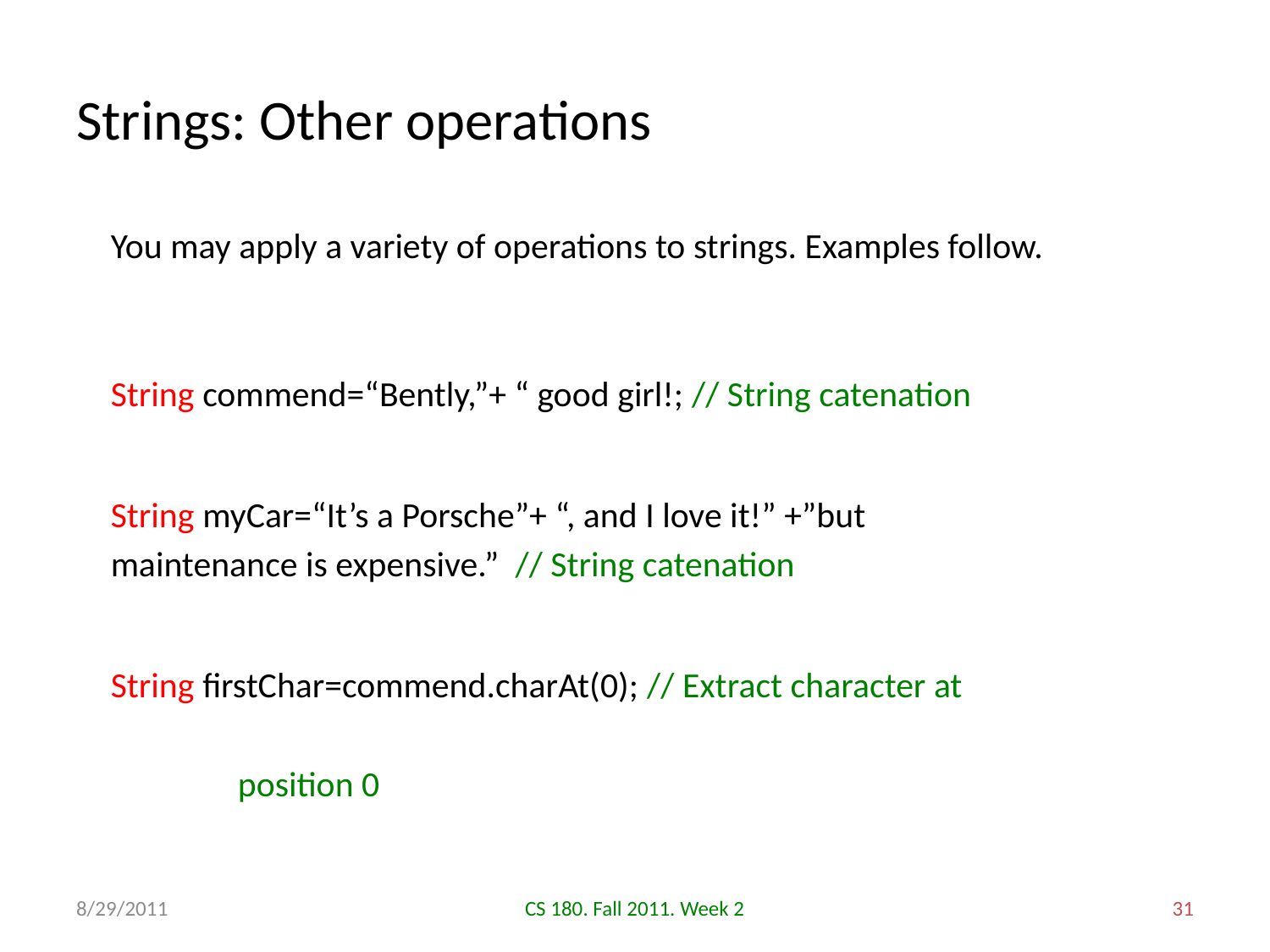

# Strings: Other operations
You may apply a variety of operations to strings. Examples follow.
String commend=“Bently,”+ “ good girl!; // String catenation
String myCar=“It’s a Porsche”+ “, and I love it!” +”but maintenance is expensive.”  // String catenation
String firstChar=commend.charAt(0); // Extract character at 									position 0
8/29/2011
CS 180. Fall 2011. Week 2
31